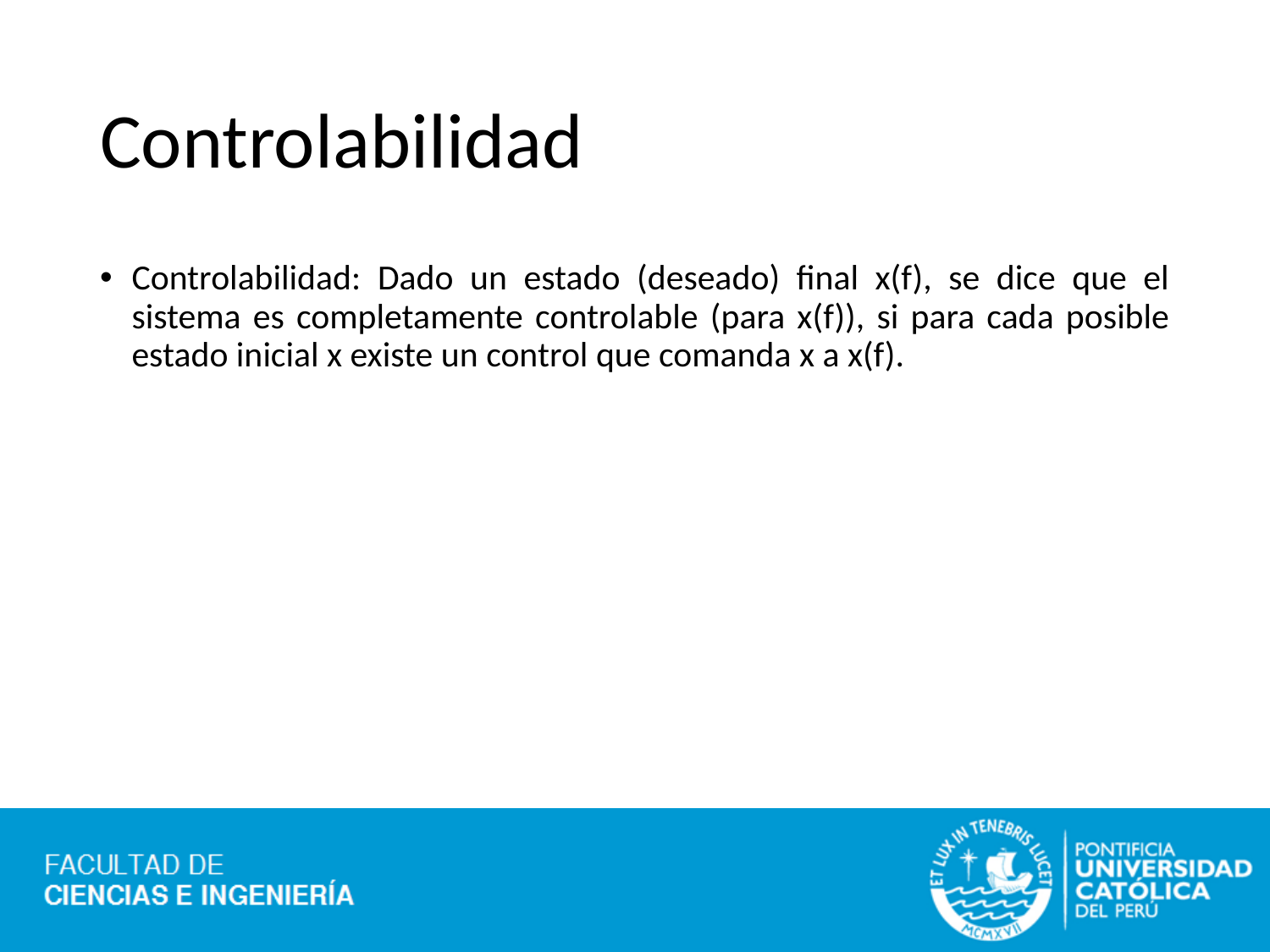

# Controlabilidad
Controlabilidad: Dado un estado (deseado) final x(f), se dice que el sistema es completamente controlable (para x(f)), si para cada posible estado inicial x existe un control que comanda x a x(f).